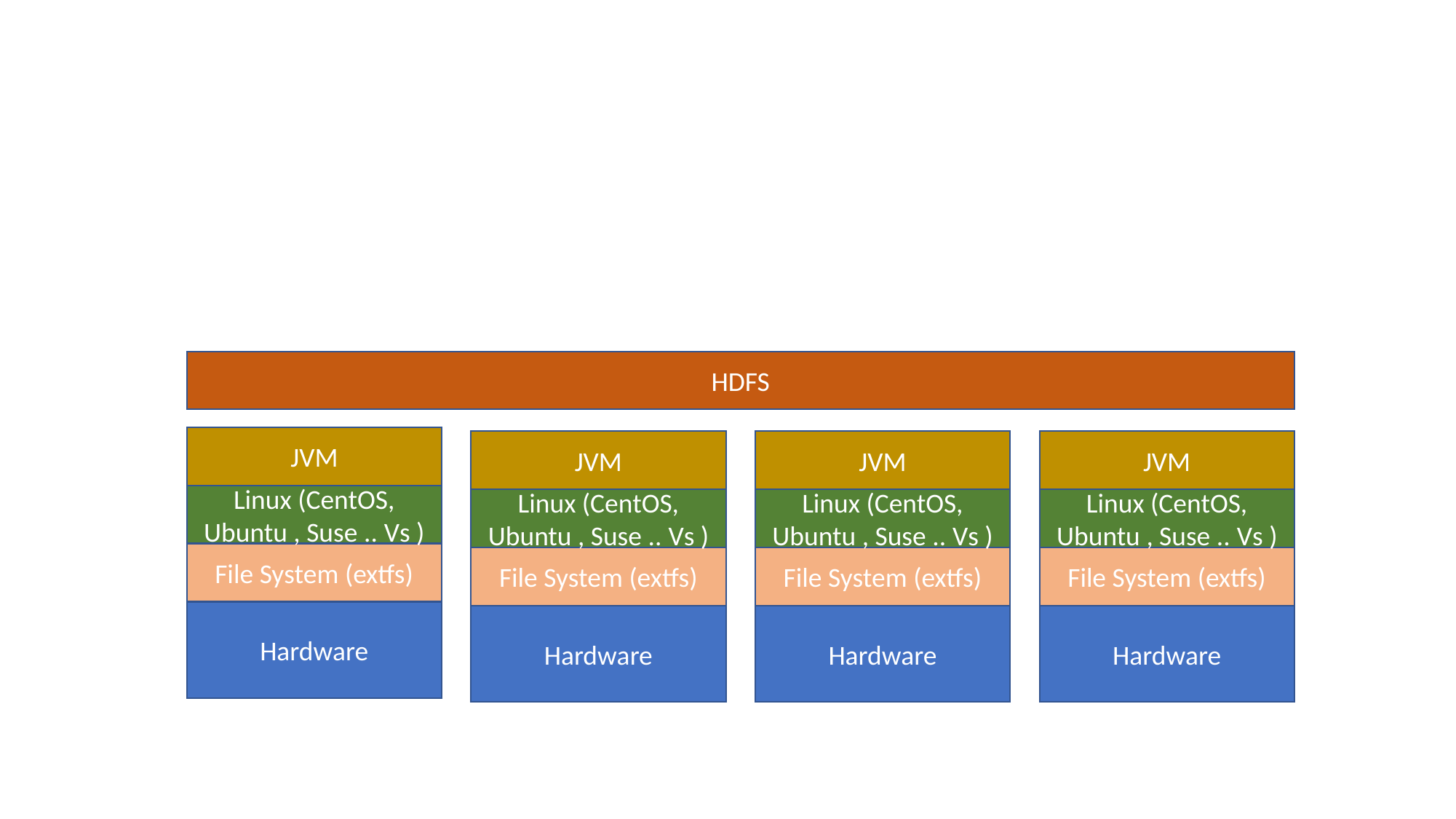

HDFS
JVM
JVM
JVM
JVM
Linux (CentOS, Ubuntu , Suse .. Vs )
Linux (CentOS, Ubuntu , Suse .. Vs )
Linux (CentOS, Ubuntu , Suse .. Vs )
Linux (CentOS, Ubuntu , Suse .. Vs )
File System (extfs)
File System (extfs)
File System (extfs)
File System (extfs)
Hardware
Hardware
Hardware
Hardware